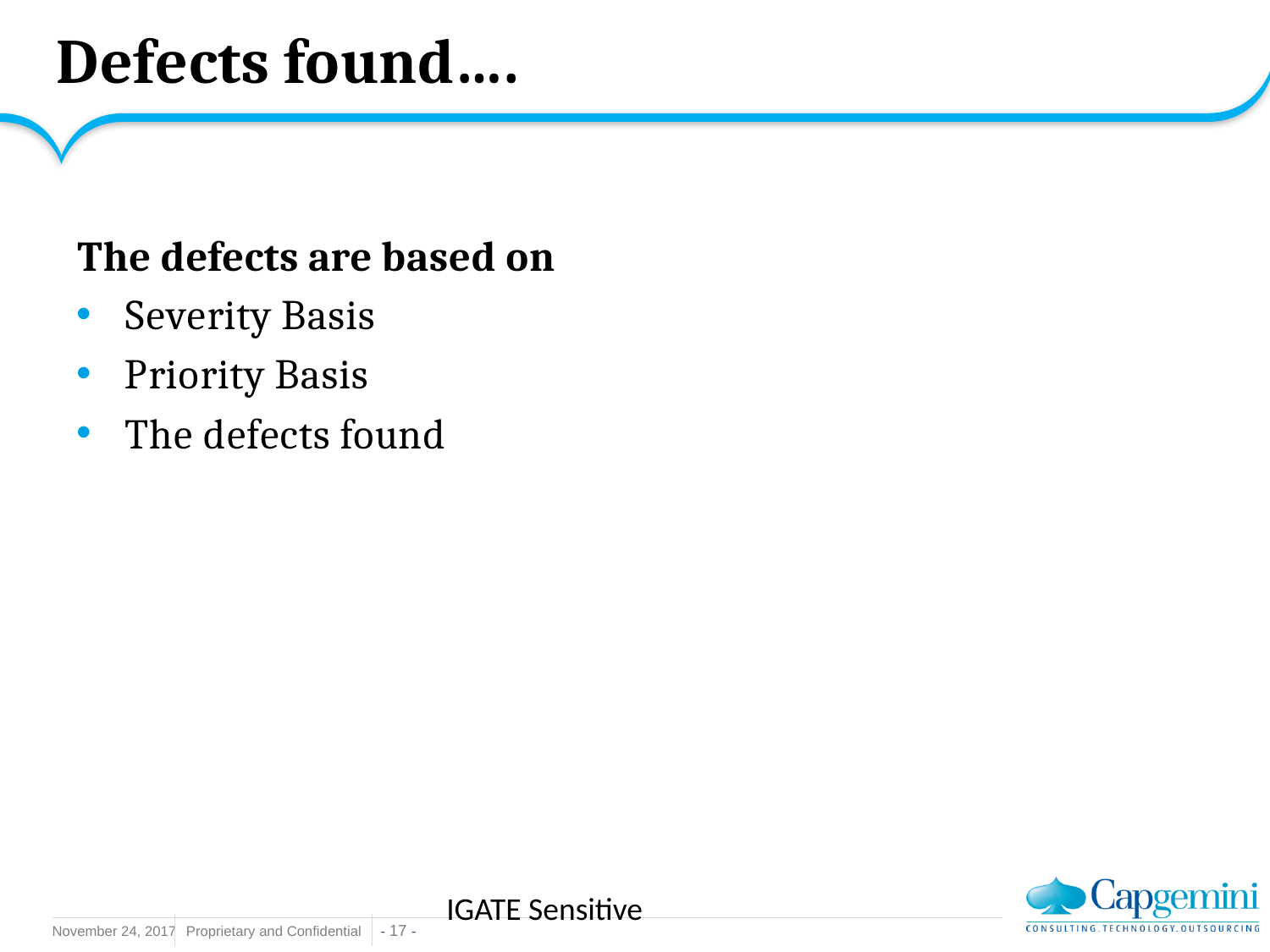

# Defects found….
The defects are based on
Severity Basis
Priority Basis
The defects found

IGATE Sensitive